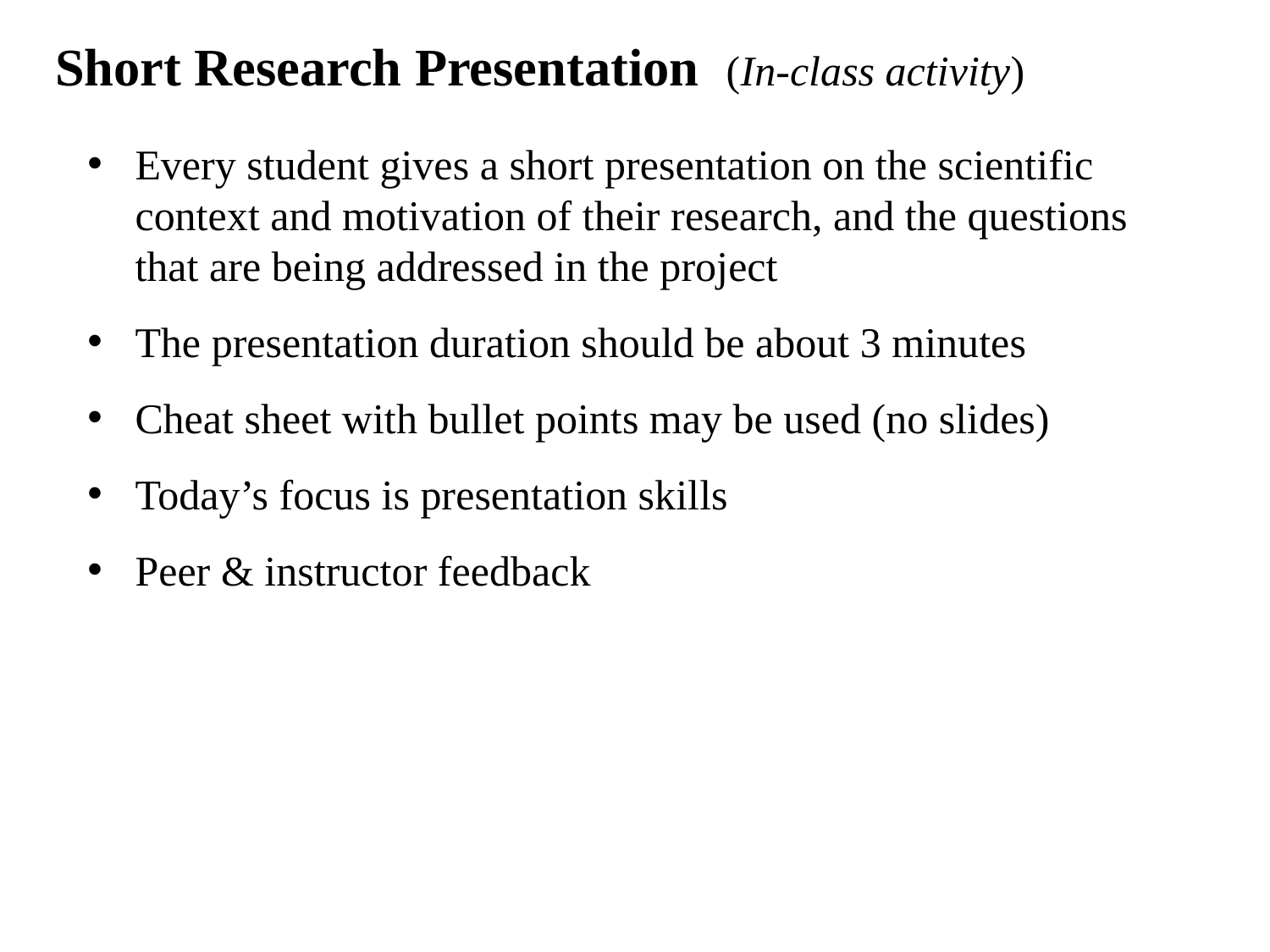

Short Research Presentation  (In-class activity)
Every student gives a short presentation on the scientific context and motivation of their research, and the questions that are being addressed in the project

The presentation duration should be about 3 minutes

Cheat sheet with bullet points may be used (no slides)

Today’s focus is presentation skills

Peer & instructor feedback